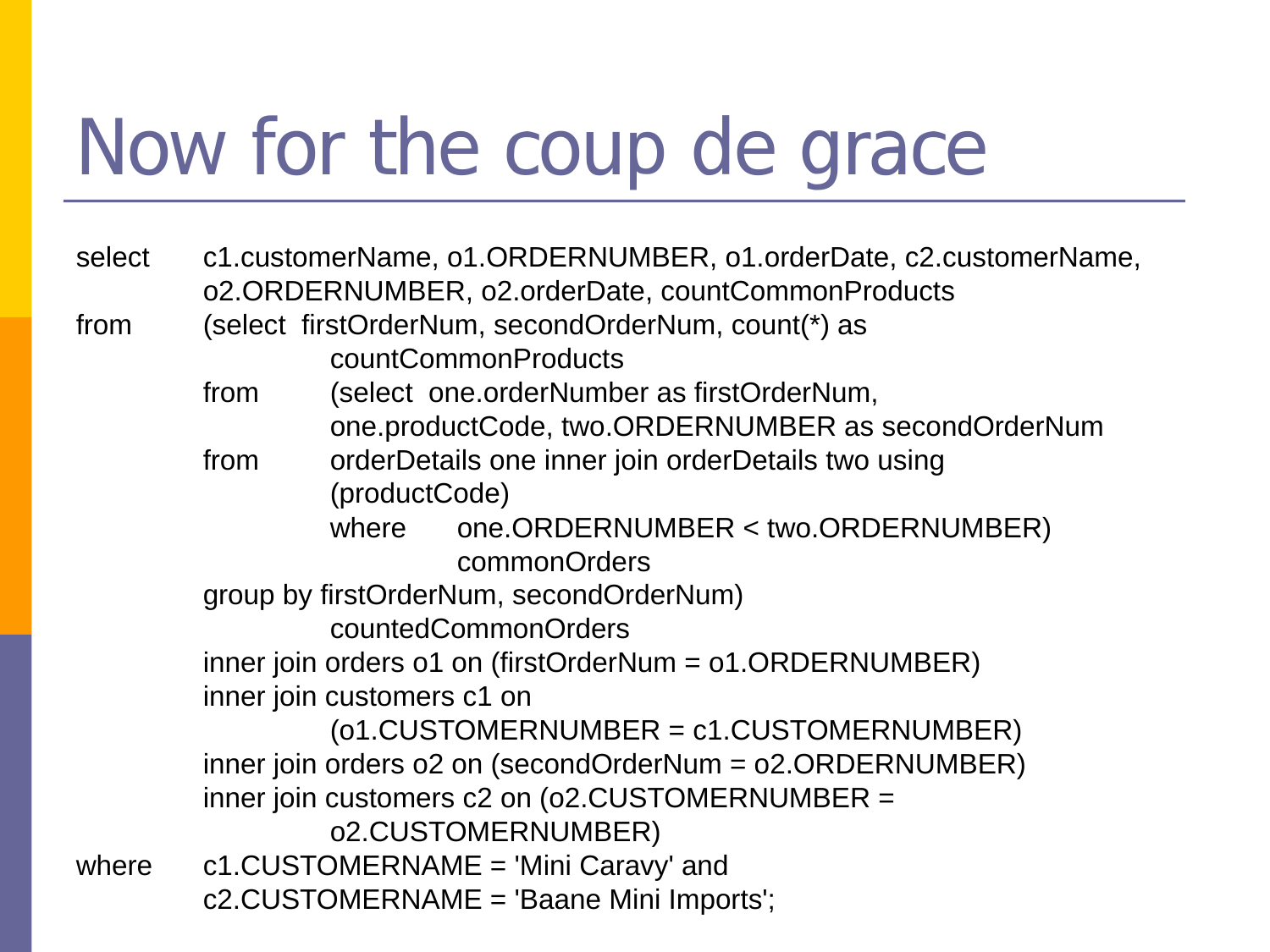

# Now for the coup de grace
select  	c1.customerName, o1.ORDERNUMBER, o1.orderDate, c2.customerName, 	o2.ORDERNUMBER, o2.orderDate, countCommonProducts
from	(select  firstOrderNum, secondOrderNum, count(*) as 				countCommonProducts
        	from    	(select  one.orderNumber as firstOrderNum,
                        	one.productCode, two.ORDERNUMBER as secondOrderNum
                	from    	orderDetails one inner join orderDetails two using 				(productCode)
               		where   	one.ORDERNUMBER < two.ORDERNUMBER) 				commonOrders
                	group by firstOrderNum, secondOrderNum) 					countedCommonOrders
	inner join orders o1 on (firstOrderNum = o1.ORDERNUMBER)
	inner join customers c1 on
		(o1.CUSTOMERNUMBER = c1.CUSTOMERNUMBER)
	inner join orders o2 on (secondOrderNum = o2.ORDERNUMBER)
	inner join customers c2 on (o2.CUSTOMERNUMBER = 				o2.CUSTOMERNUMBER)
where	c1.CUSTOMERNAME = 'Mini Caravy' and
	c2.CUSTOMERNAME = 'Baane Mini Imports';